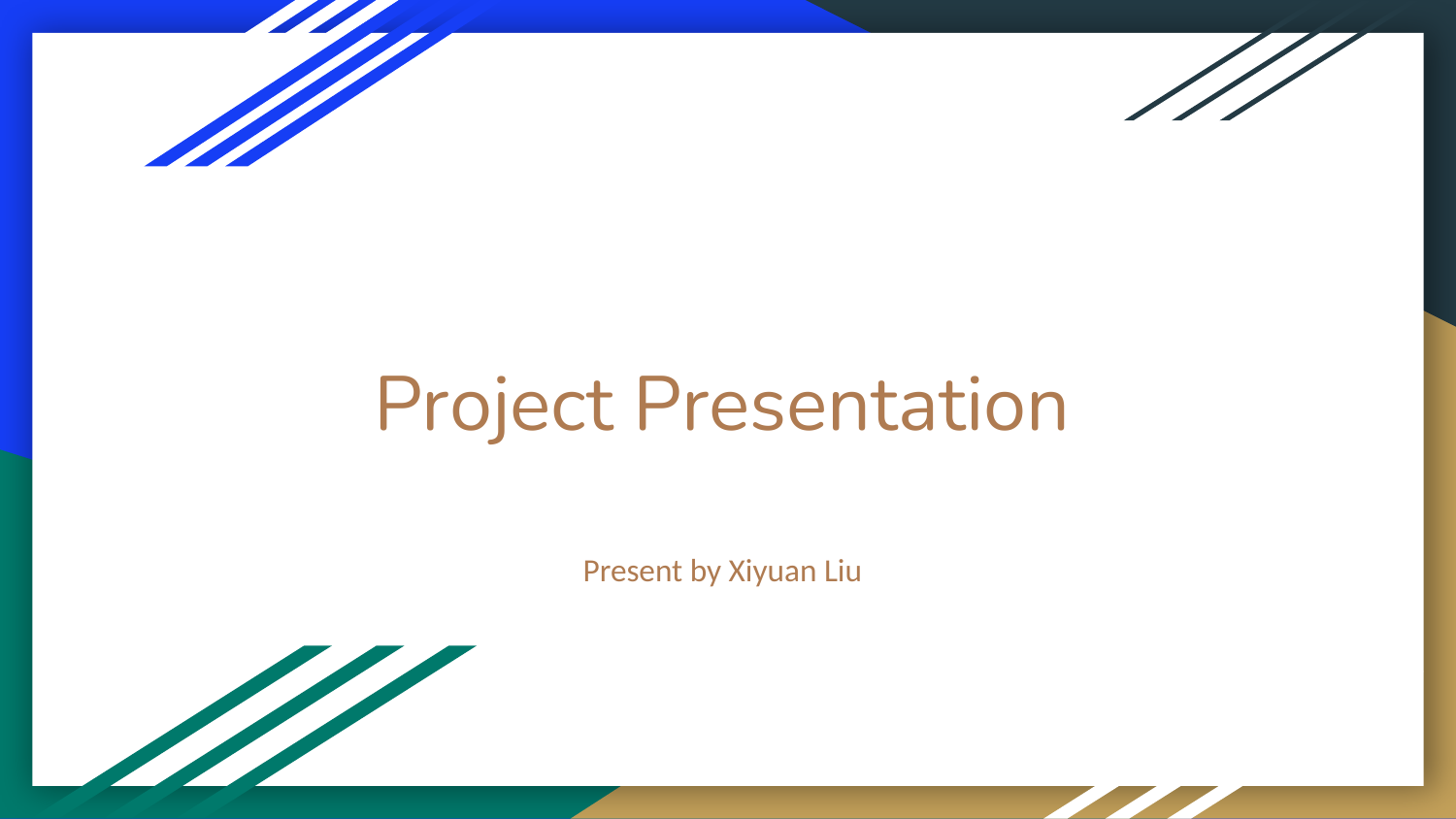

# Project Presentation
Present by Xiyuan Liu